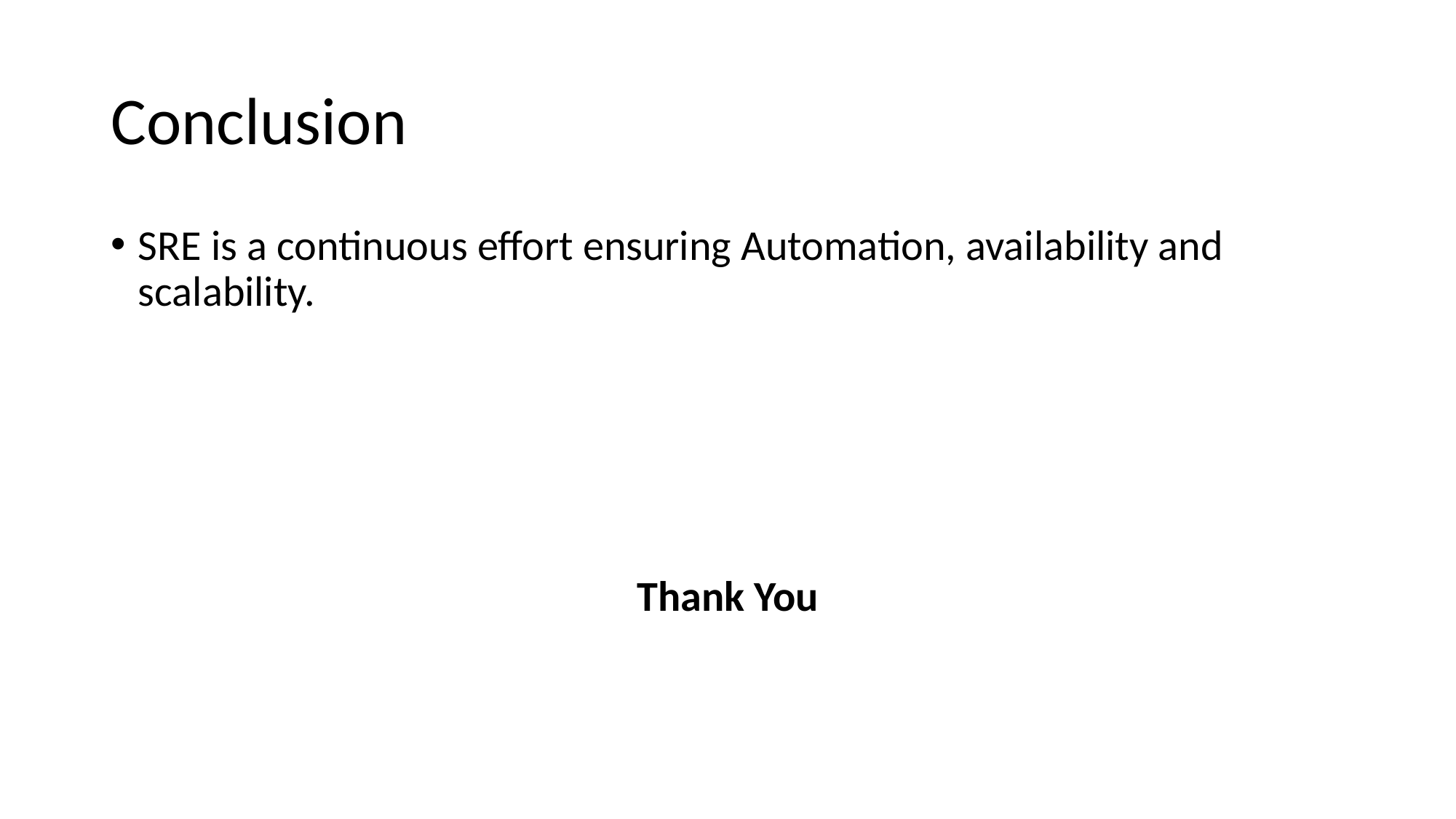

# Conclusion
SRE is a continuous effort ensuring Automation, availability and scalability.

Thank You